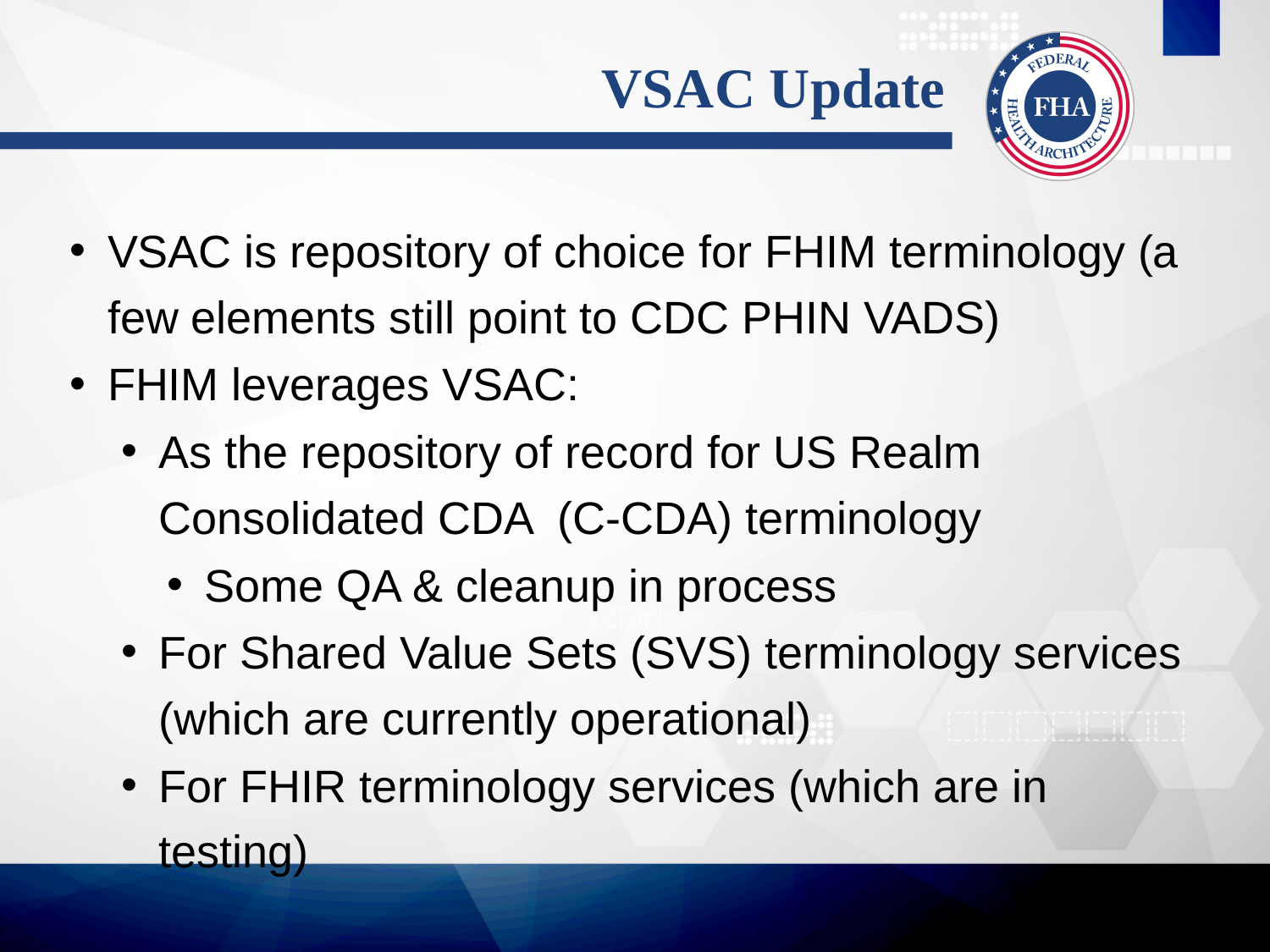

8
# VSAC Update
VSAC is repository of choice for FHIM terminology (a few elements still point to CDC PHIN VADS)
FHIM leverages VSAC:
As the repository of record for US Realm Consolidated CDA  (C-CDA) terminology
Some QA & cleanup in process
For Shared Value Sets (SVS) terminology services (which are currently operational)
For FHIR terminology services (which are in testing)